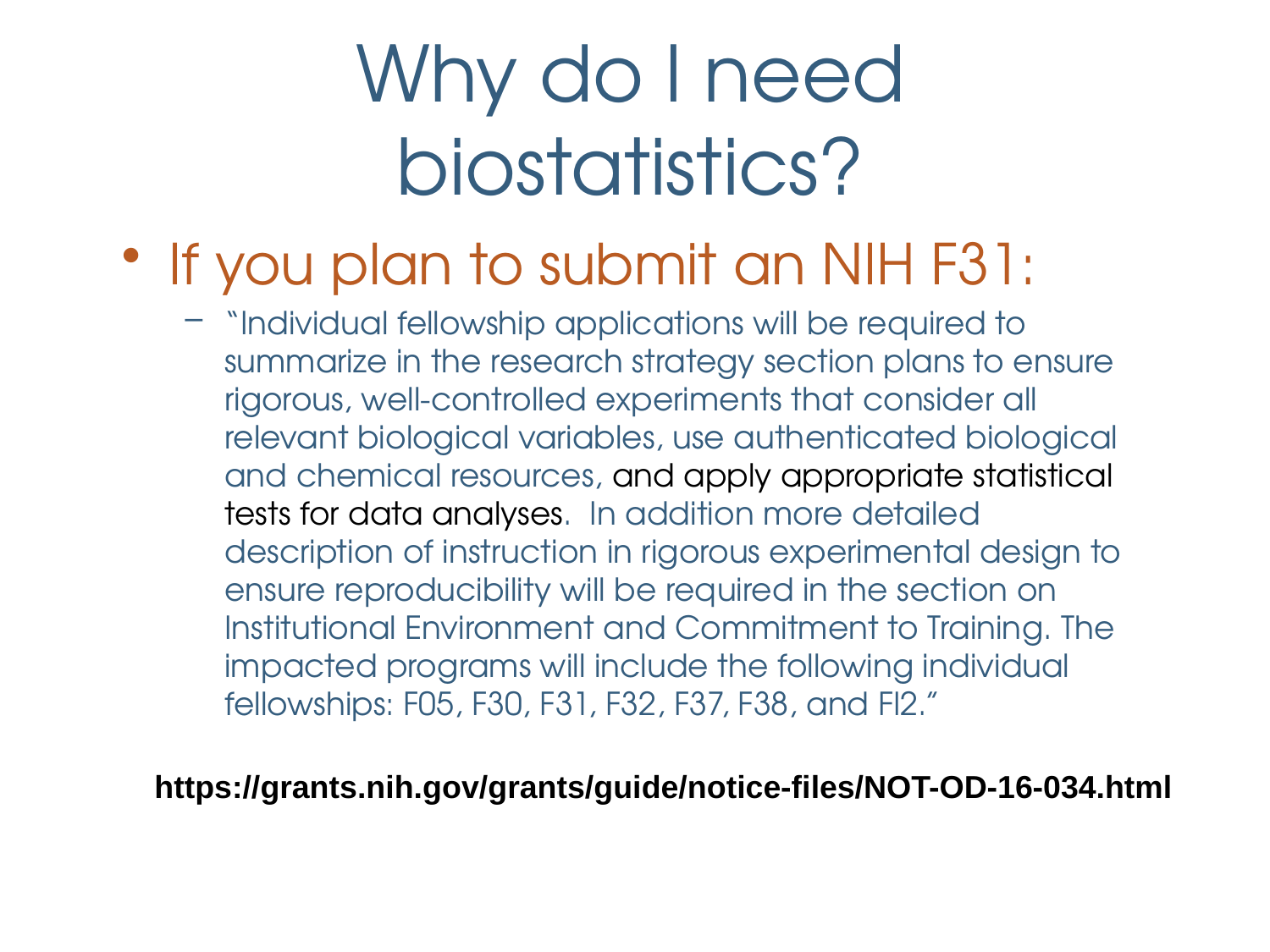

# Why do I need biostatistics?
If you plan to submit an NIH F31:
“Individual fellowship applications will be required to summarize in the research strategy section plans to ensure rigorous, well-controlled experiments that consider all relevant biological variables, use authenticated biological and chemical resources, and apply appropriate statistical tests for data analyses.  In addition more detailed description of instruction in rigorous experimental design to ensure reproducibility will be required in the section on Institutional Environment and Commitment to Training. The impacted programs will include the following individual fellowships: F05, F30, F31, F32, F37, F38, and FI2.”
https://grants.nih.gov/grants/guide/notice-files/NOT-OD-16-034.html